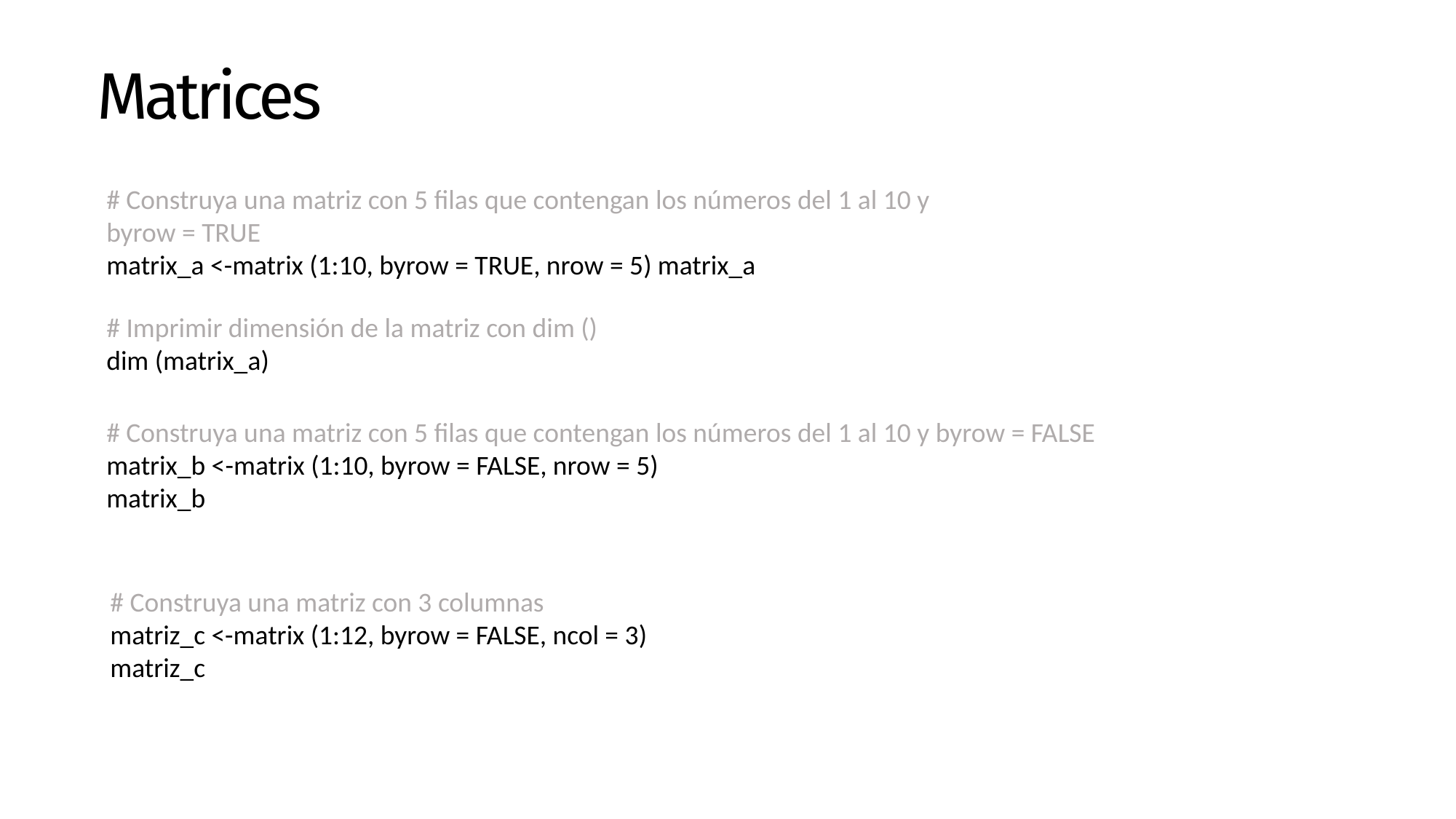

Matrices
# Construya una matriz con 5 filas que contengan los números del 1 al 10 y byrow = TRUE
matrix_a <-matrix (1:10, byrow = TRUE, nrow = 5) matrix_a
# Imprimir dimensión de la matriz con dim ()
dim (matrix_a)
# Construya una matriz con 5 filas que contengan los números del 1 al 10 y byrow = FALSE
matrix_b <-matrix (1:10, byrow = FALSE, nrow = 5)
matrix_b
# Construya una matriz con 3 columnas
matriz_c <-matrix (1:12, byrow = FALSE, ncol = 3)
matriz_c